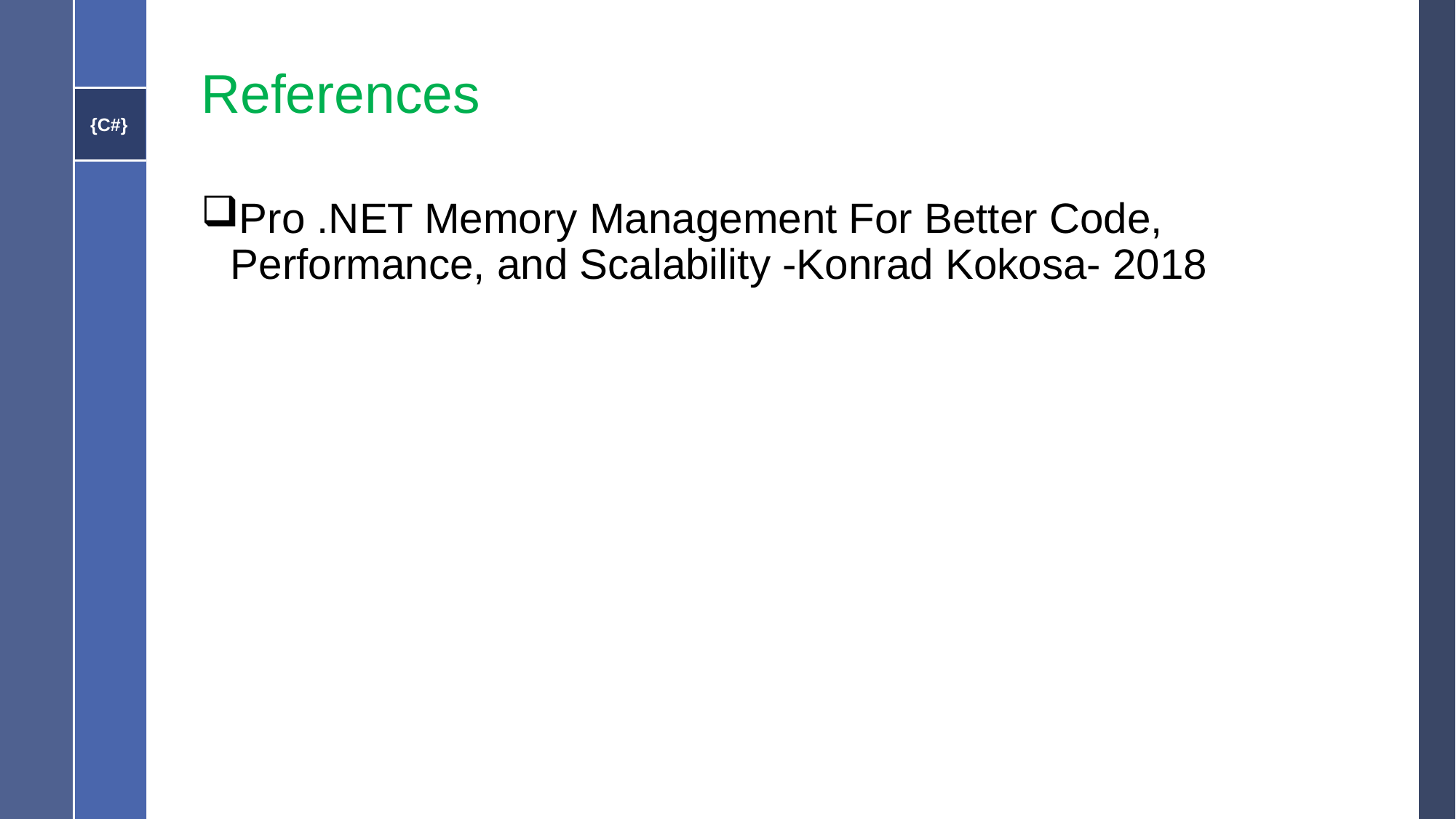

# References
Pro .NET Memory Management For Better Code, Performance, and Scalability -Konrad Kokosa- 2018